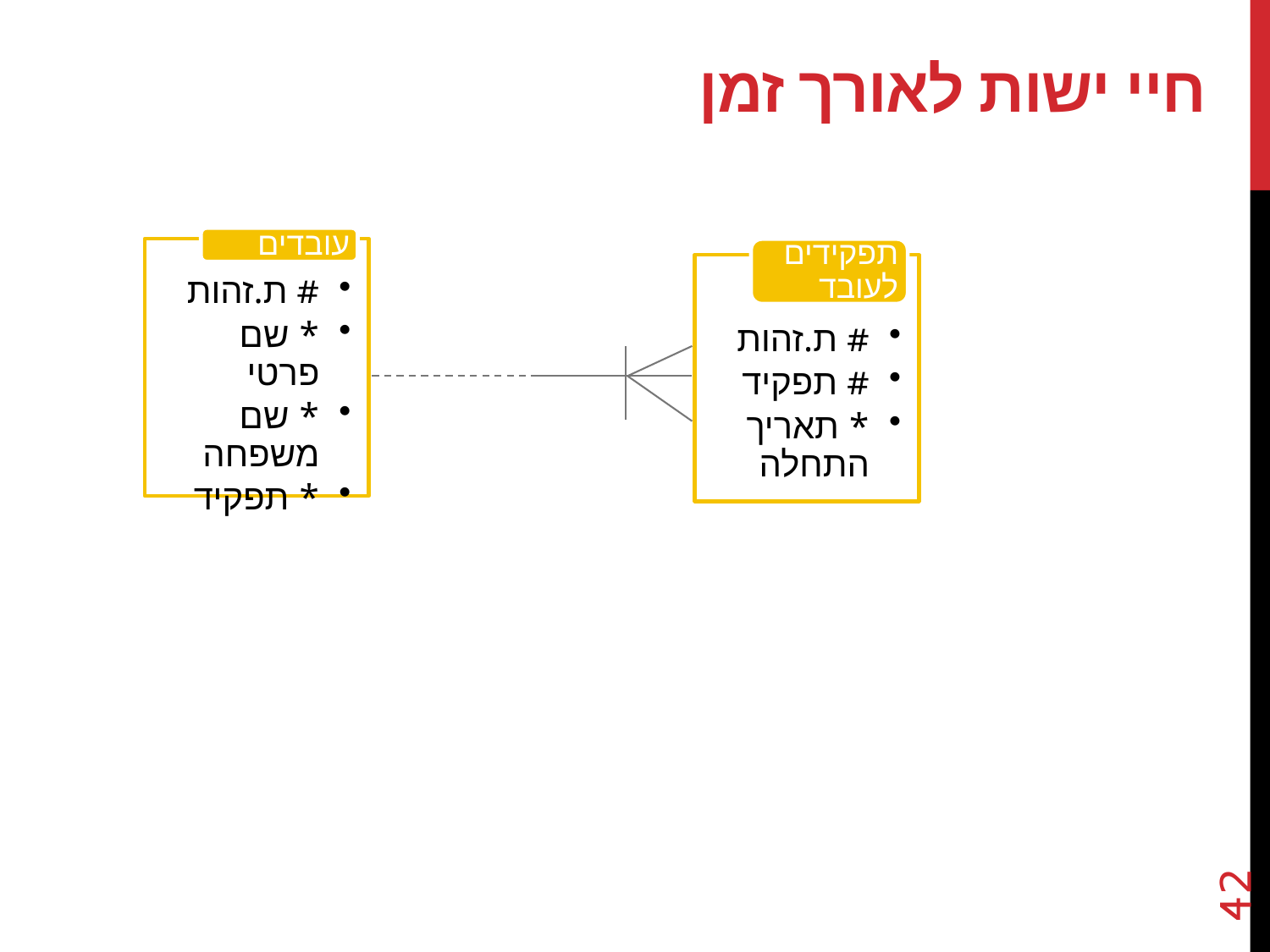

# חיי ישות לאורך זמן
# ת.זהות
* שם פרטי
* שם משפחה
* תפקיד
עובדים
# ת.זהות
# תפקיד
* תאריך התחלה
תפקידים לעובד
42